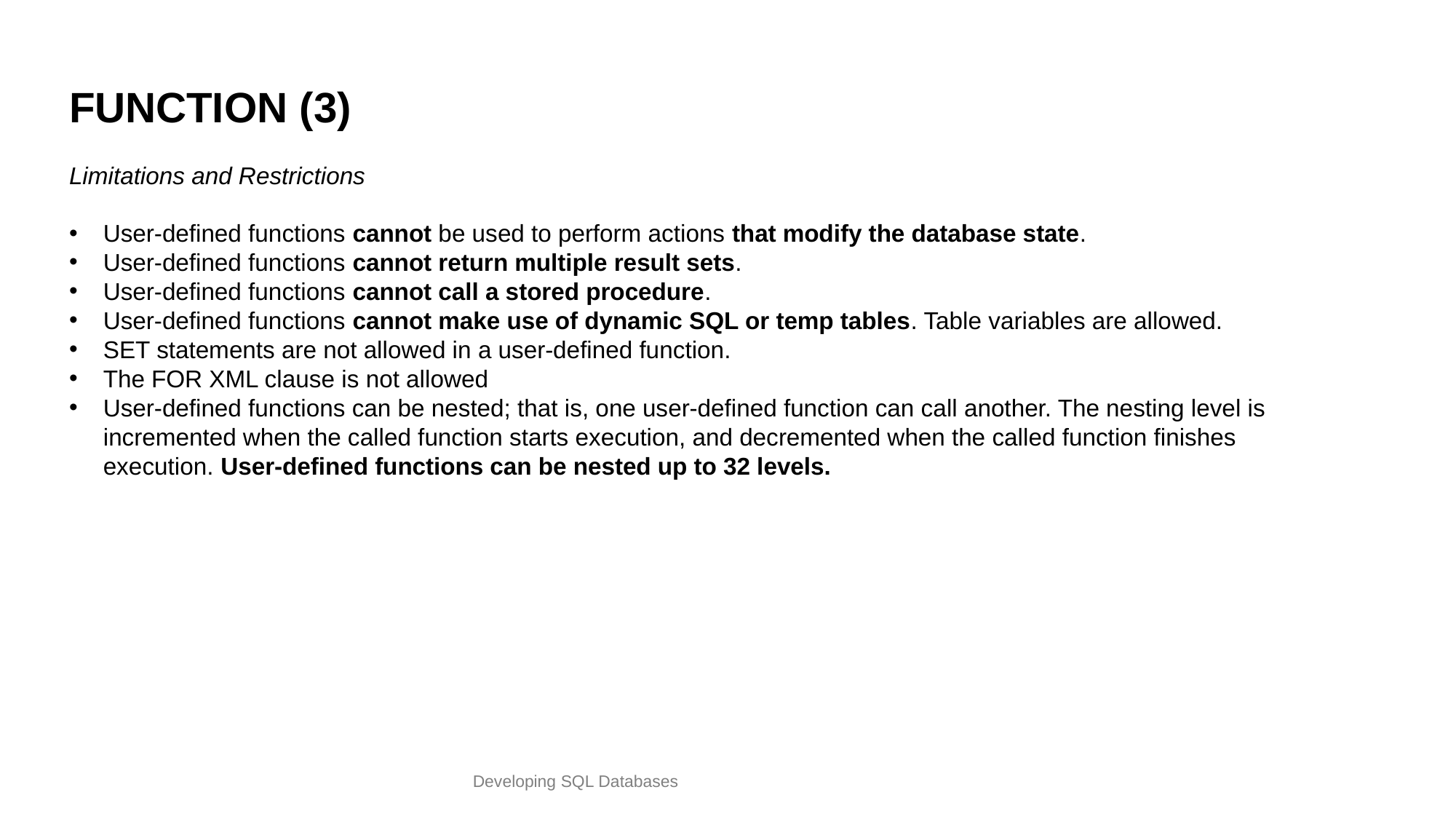

FUNCTION (3)

Limitations and Restrictions

User-defined functions cannot be used to perform actions that modify the database state.
User-defined functions cannot return multiple result sets.
User-defined functions cannot call a stored procedure.
User-defined functions cannot make use of dynamic SQL or temp tables. Table variables are allowed.
SET statements are not allowed in a user-defined function.
The FOR XML clause is not allowed
User-defined functions can be nested; that is, one user-defined function can call another. The nesting level is incremented when the called function starts execution, and decremented when the called function finishes execution. User-defined functions can be nested up to 32 levels.
Developing SQL Databases